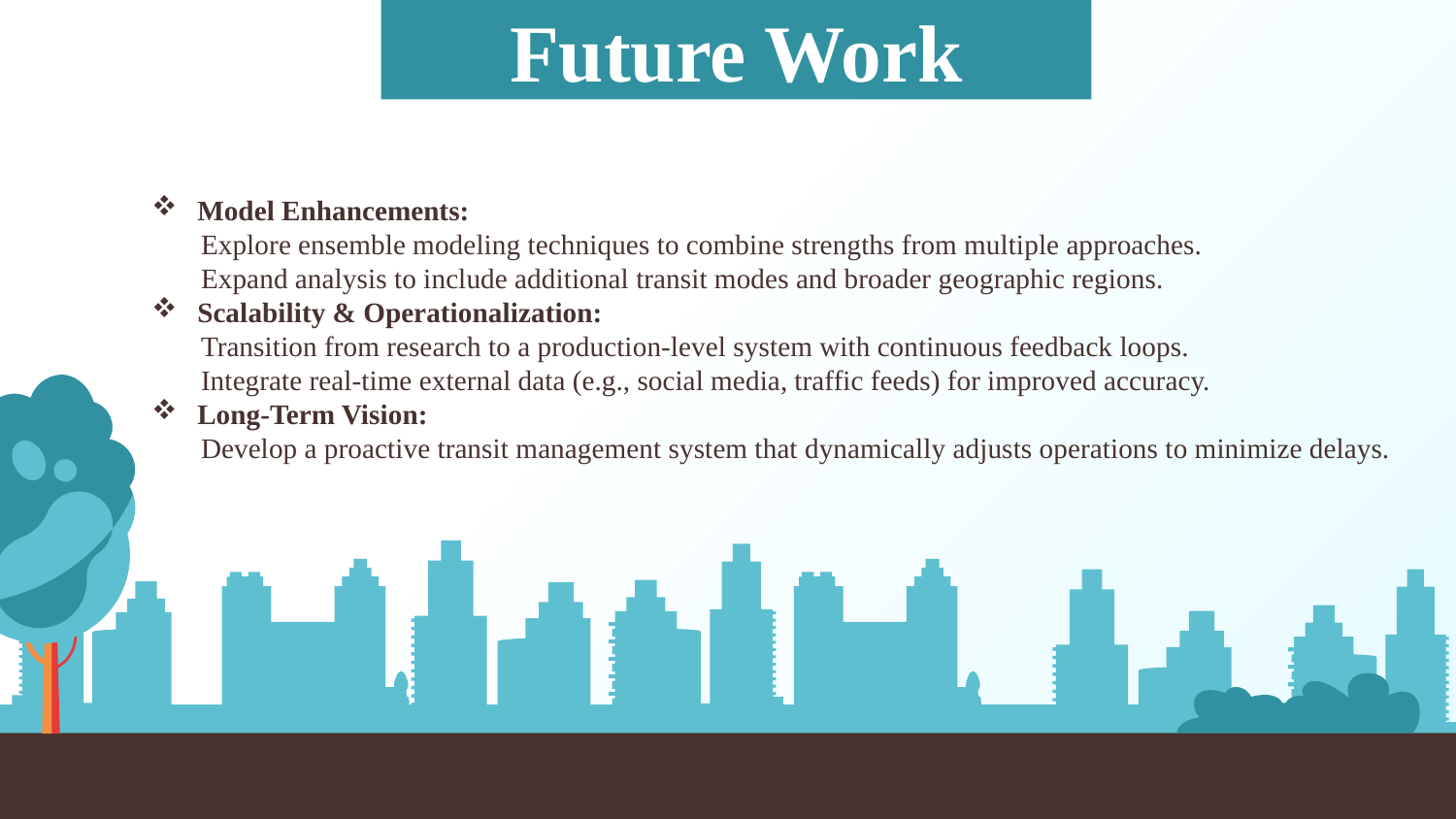

# Future Work
Model Enhancements:
       Explore ensemble modeling techniques to combine strengths from multiple approaches.
       Expand analysis to include additional transit modes and broader geographic regions.
Scalability & Operationalization:
       Transition from research to a production-level system with continuous feedback loops.
       Integrate real-time external data (e.g., social media, traffic feeds) for improved accuracy.
Long-Term Vision:
       Develop a proactive transit management system that dynamically adjusts operations to minimize delays.